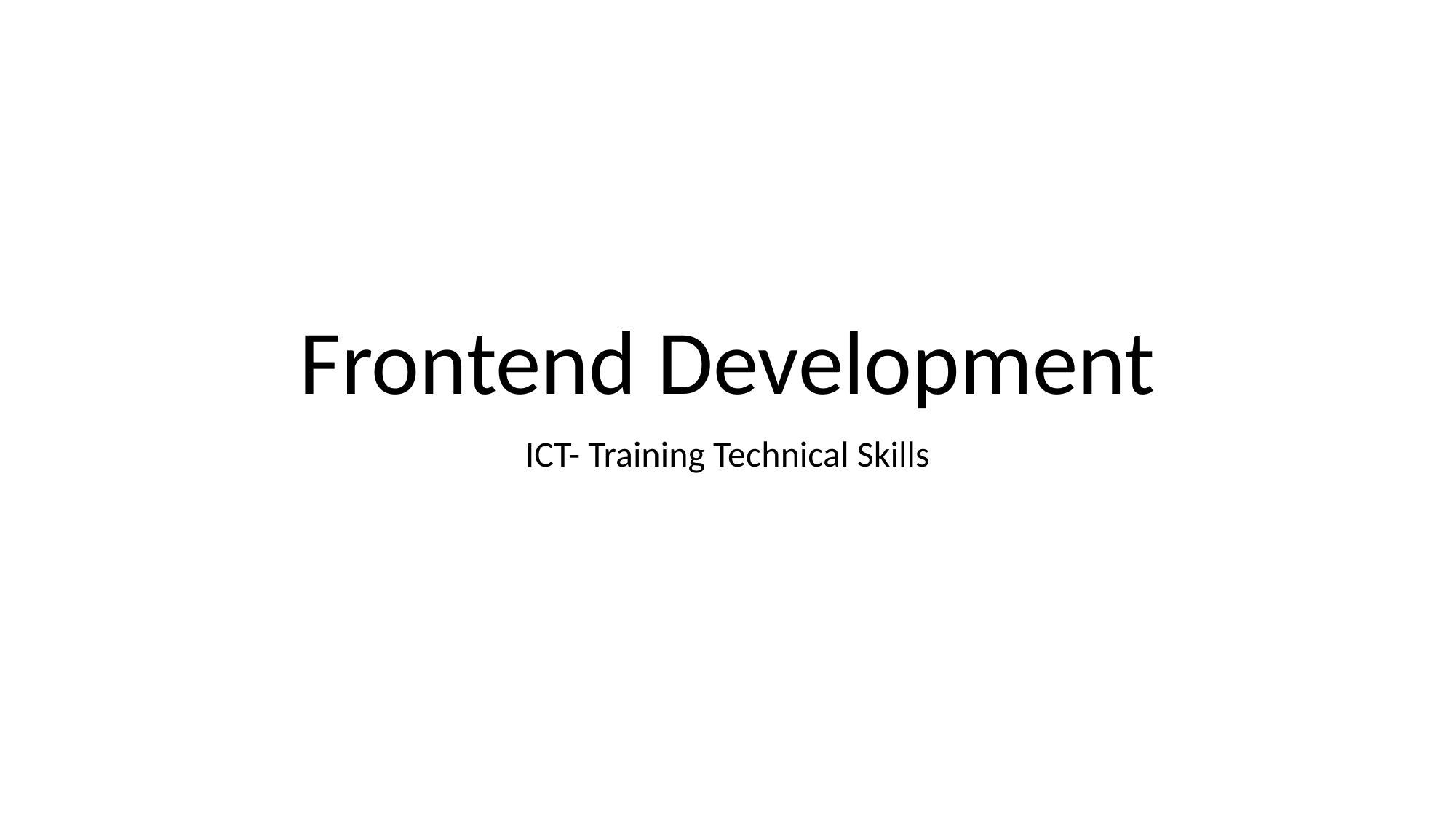

# Frontend Development
ICT- Training Technical Skills